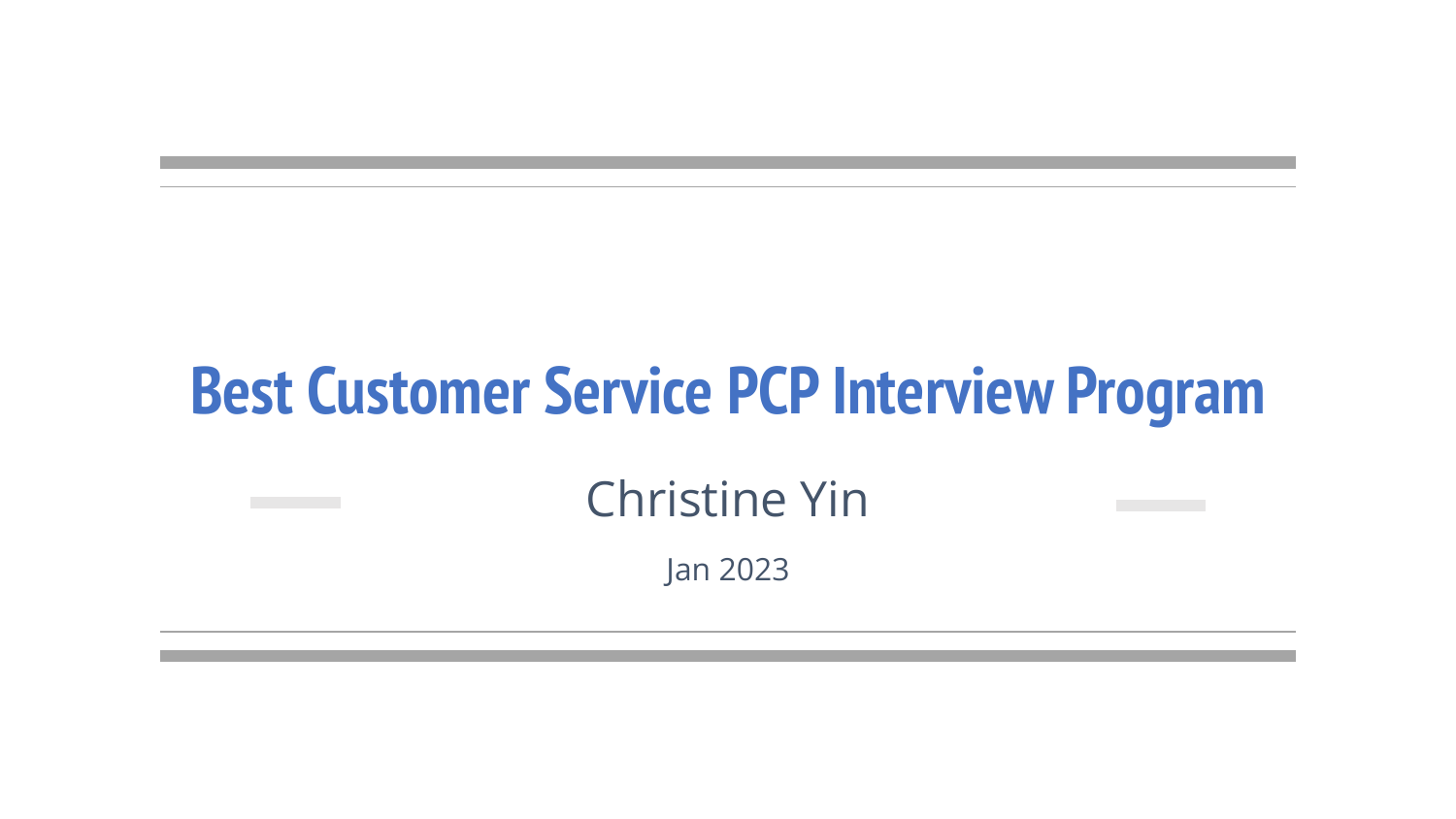

# Best Customer Service PCP Interview Program
Christine Yin
Jan 2023